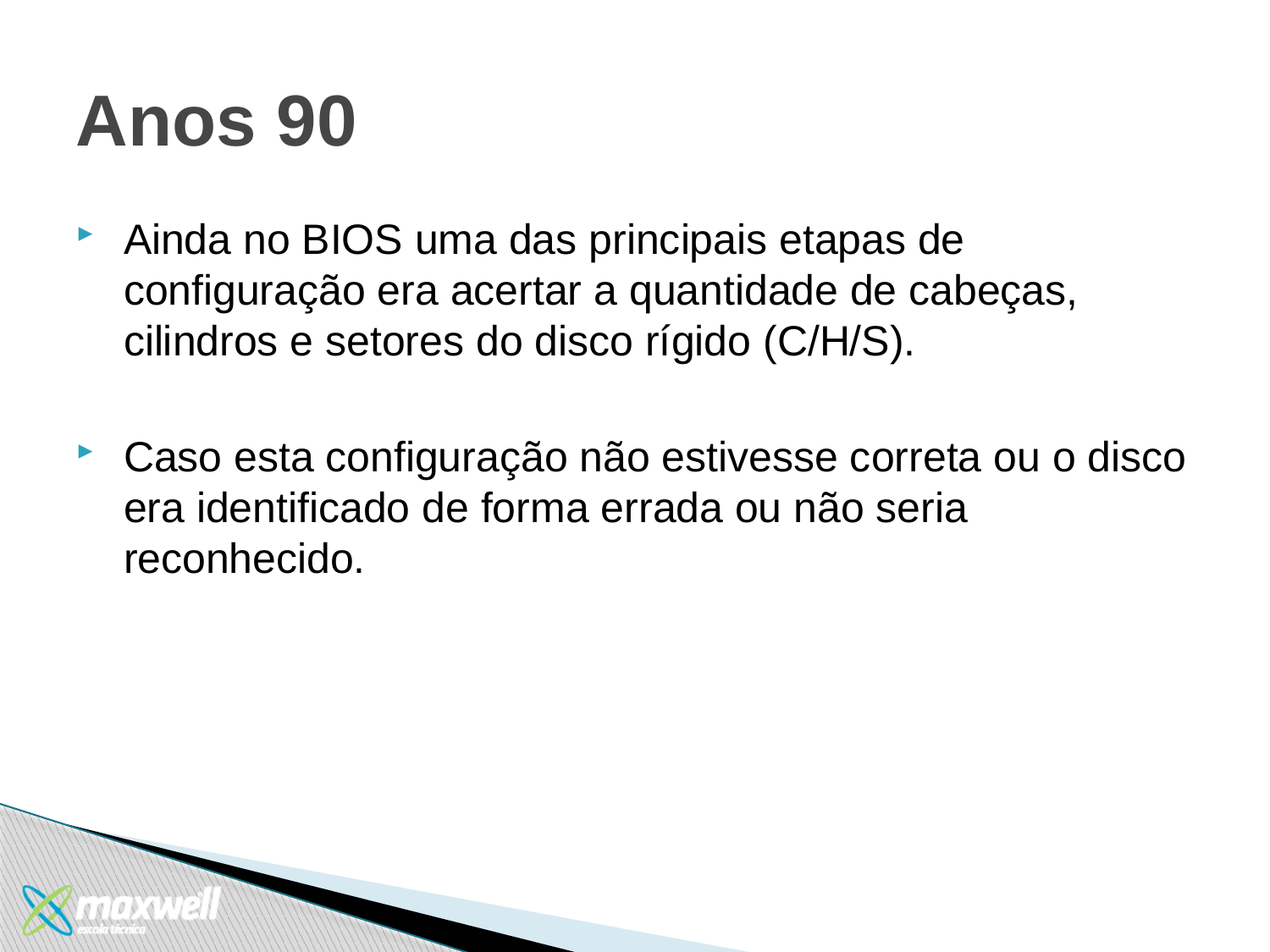

# Anos 90
Ainda no BIOS uma das principais etapas de configuração era acertar a quantidade de cabeças, cilindros e setores do disco rígido (C/H/S).

Caso esta configuração não estivesse correta ou o disco era identificado de forma errada ou não seria reconhecido.